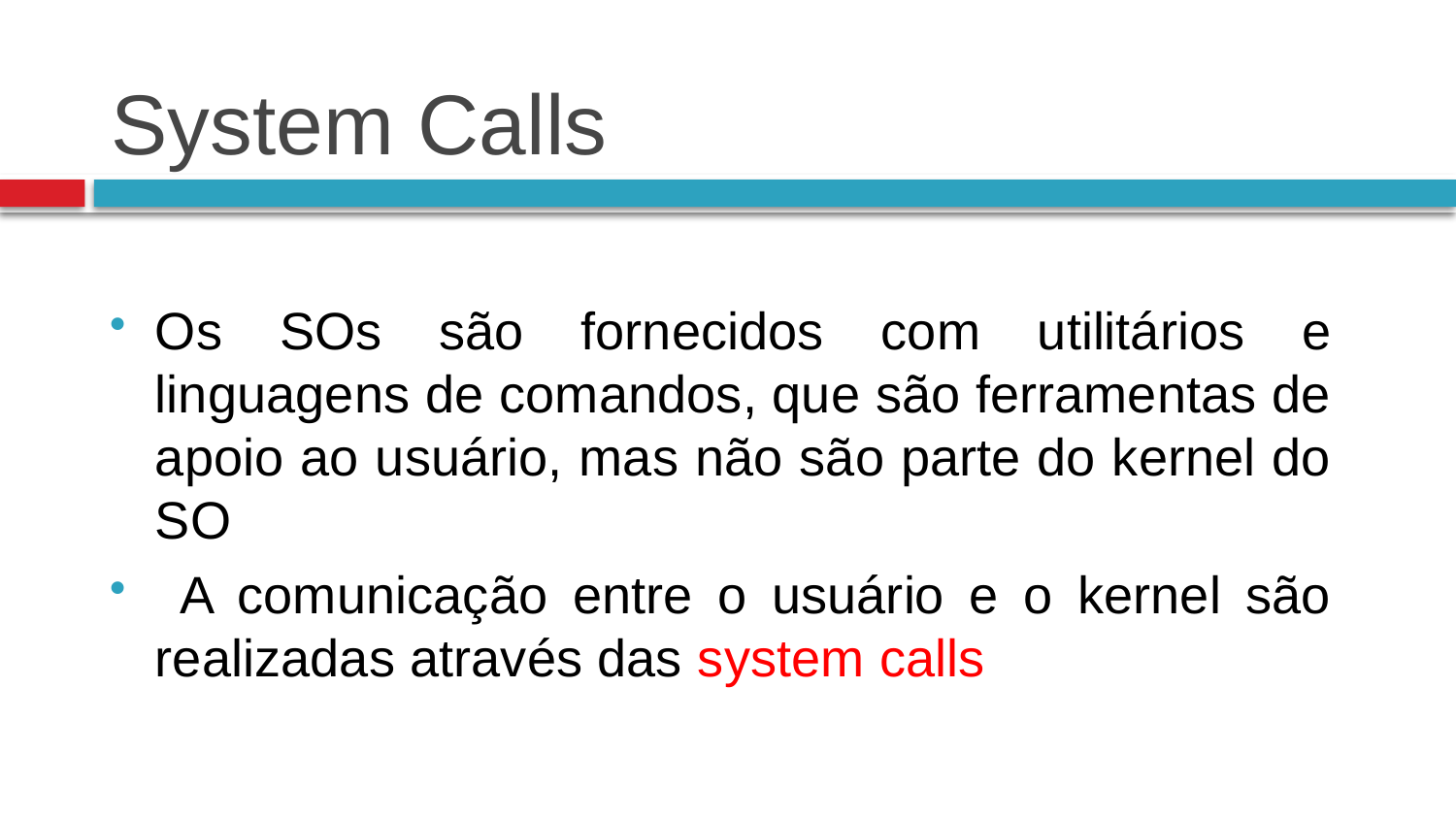

# System Calls
Os SOs são fornecidos com utilitários e linguagens de comandos, que são ferramentas de apoio ao usuário, mas não são parte do kernel do SO
 A comunicação entre o usuário e o kernel são realizadas através das system calls